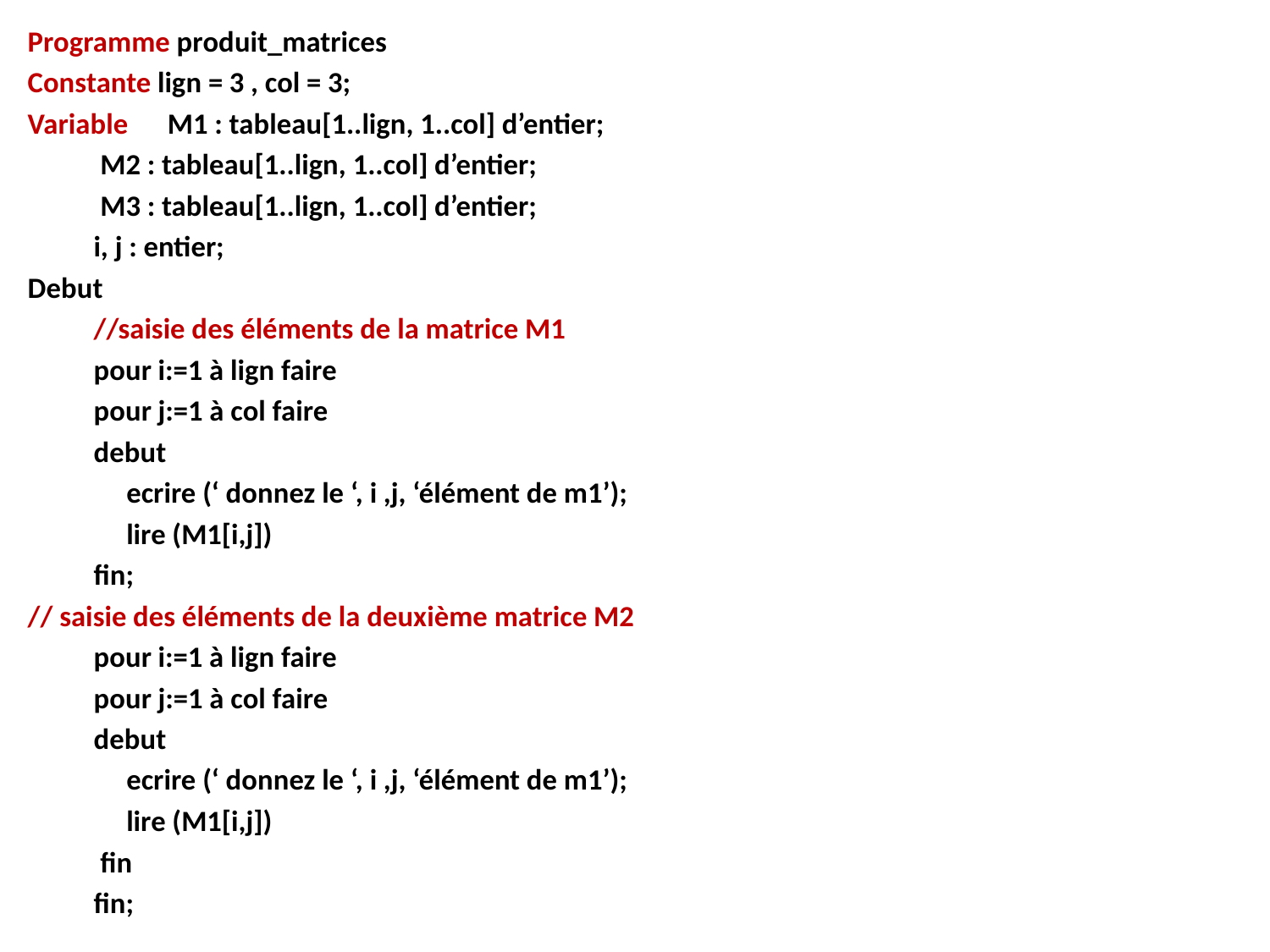

Programme produit_matrices
Constante lign = 3 , col = 3;
Variable      M1 : tableau[1..lign, 1..col] d’entier;
		 M2 : tableau[1..lign, 1..col] d’entier;
		 M3 : tableau[1..lign, 1..col] d’entier;
		i, j : entier;
Debut
	//saisie des éléments de la matrice M1
	pour i:=1 à lign faire
		pour j:=1 à col faire
		debut
		     ecrire (‘ donnez le ‘, i ,j, ‘élément de m1’);
		     lire (M1[i,j])
		fin;
// saisie des éléments de la deuxième matrice M2
	pour i:=1 à lign faire
		pour j:=1 à col faire
		debut
		     ecrire (‘ donnez le ‘, i ,j, ‘élément de m1’);
		     lire (M1[i,j])
		 fin
		fin;